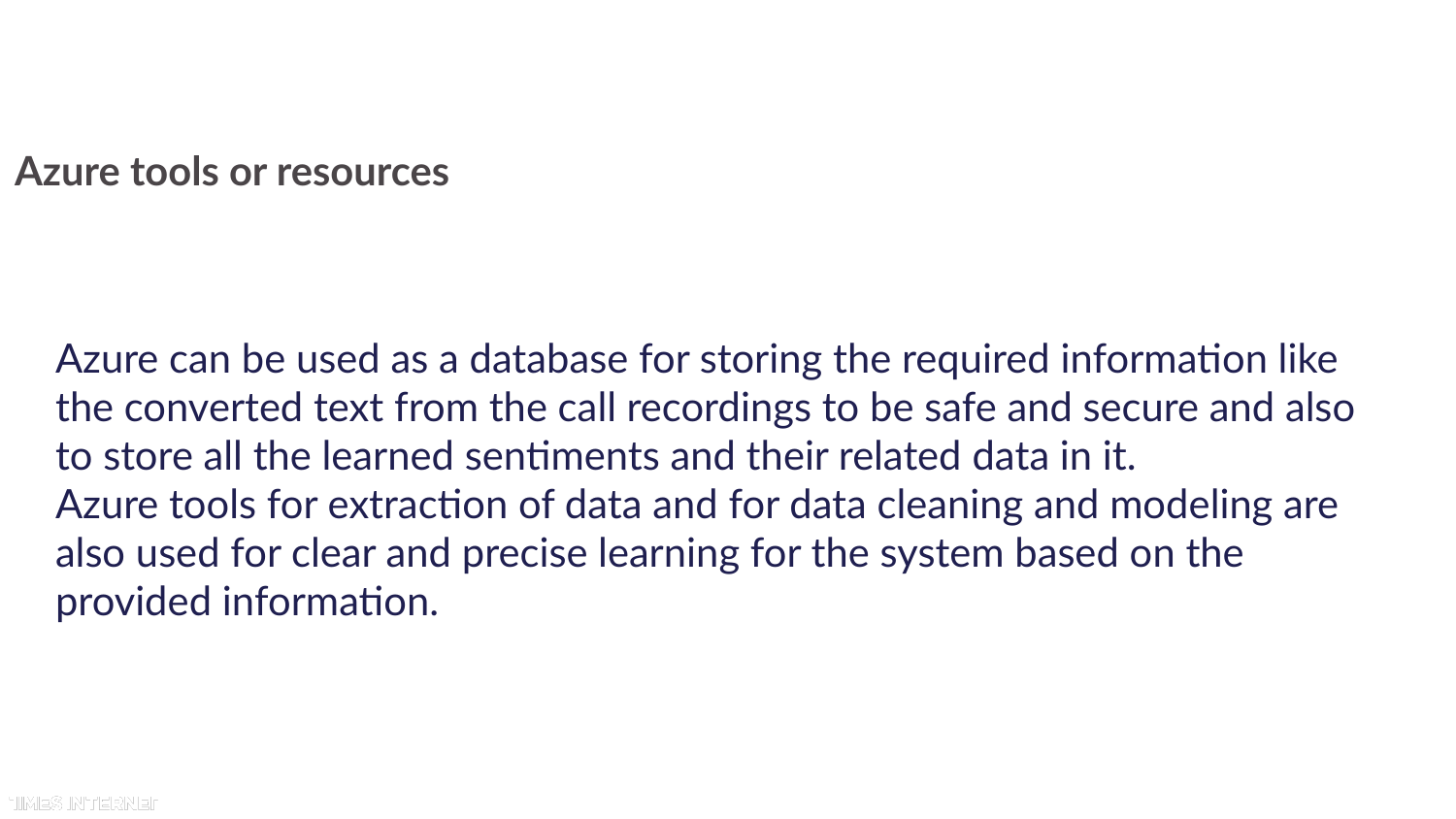

# Azure tools or resources
Azure can be used as a database for storing the required information like the converted text from the call recordings to be safe and secure and also to store all the learned sentiments and their related data in it.
Azure tools for extraction of data and for data cleaning and modeling are also used for clear and precise learning for the system based on the provided information.